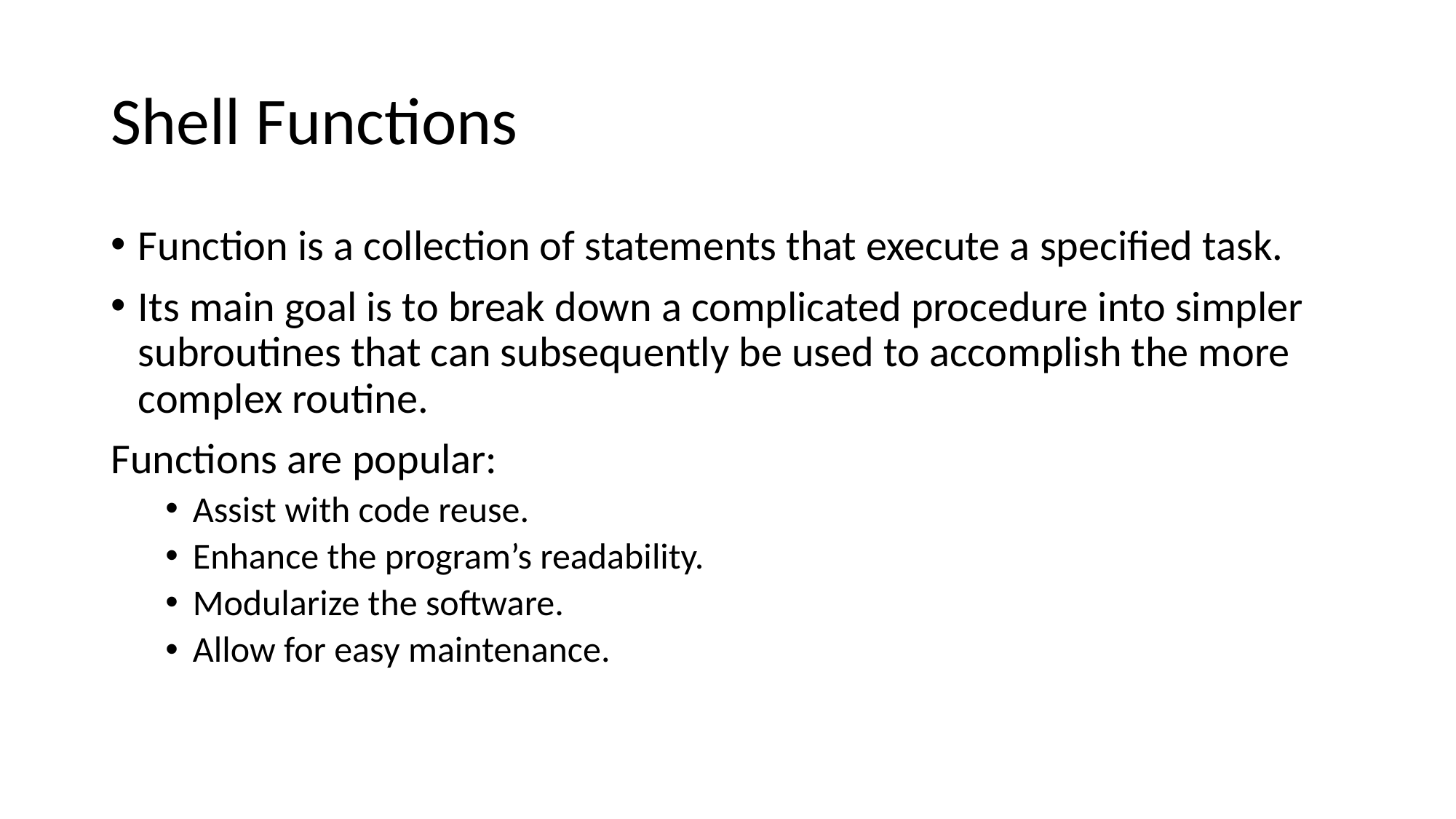

# Shell Functions
Function is a collection of statements that execute a specified task.
Its main goal is to break down a complicated procedure into simpler subroutines that can subsequently be used to accomplish the more complex routine.
Functions are popular:
Assist with code reuse.
Enhance the program’s readability.
Modularize the software.
Allow for easy maintenance.